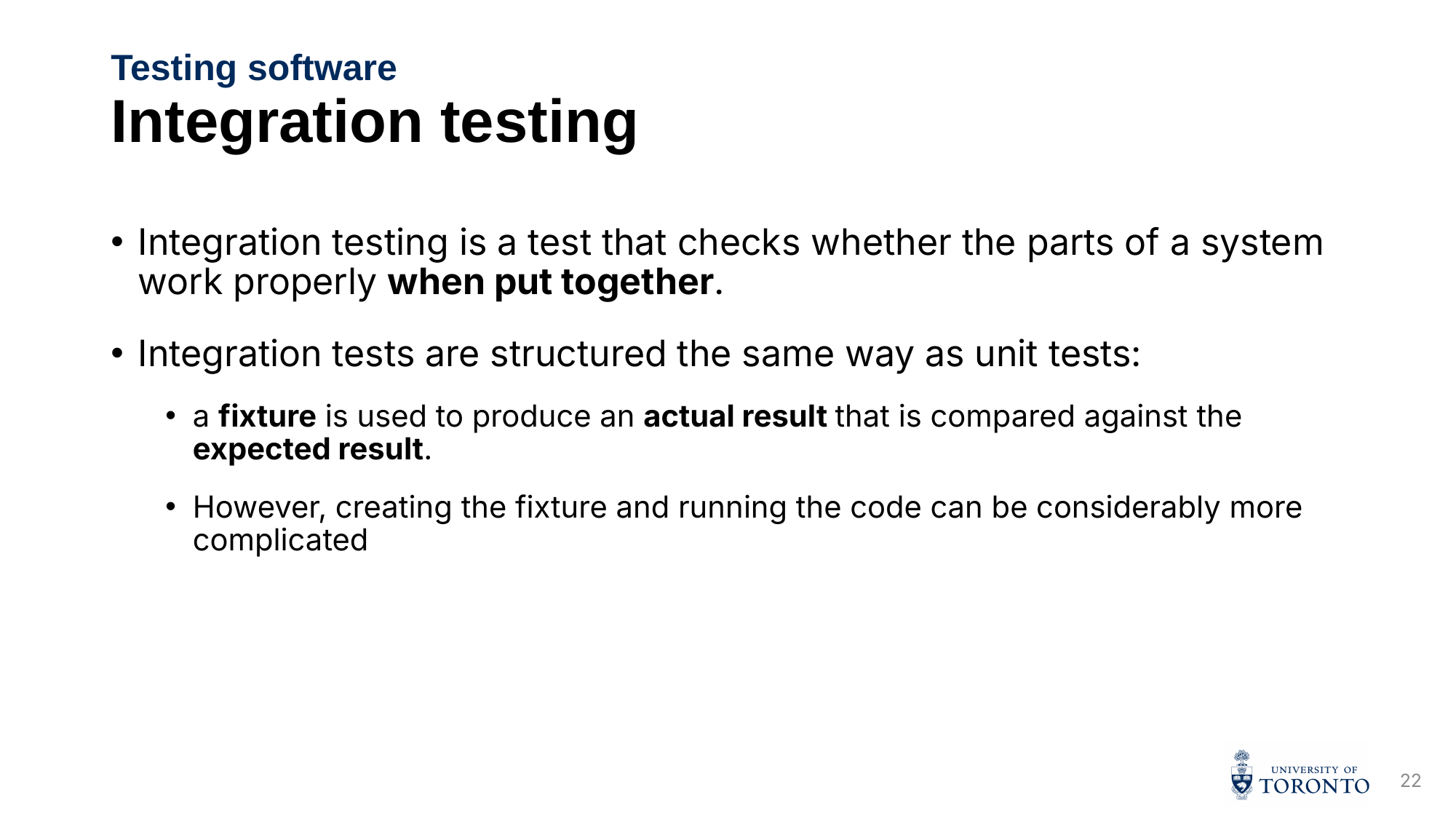

# Integration testing
Testing software
Integration testing is a test that checks whether the parts of a system work properly when put together.
Integration tests are structured the same way as unit tests:
a fixture is used to produce an actual result that is compared against the expected result.
However, creating the fixture and running the code can be considerably more complicated
22